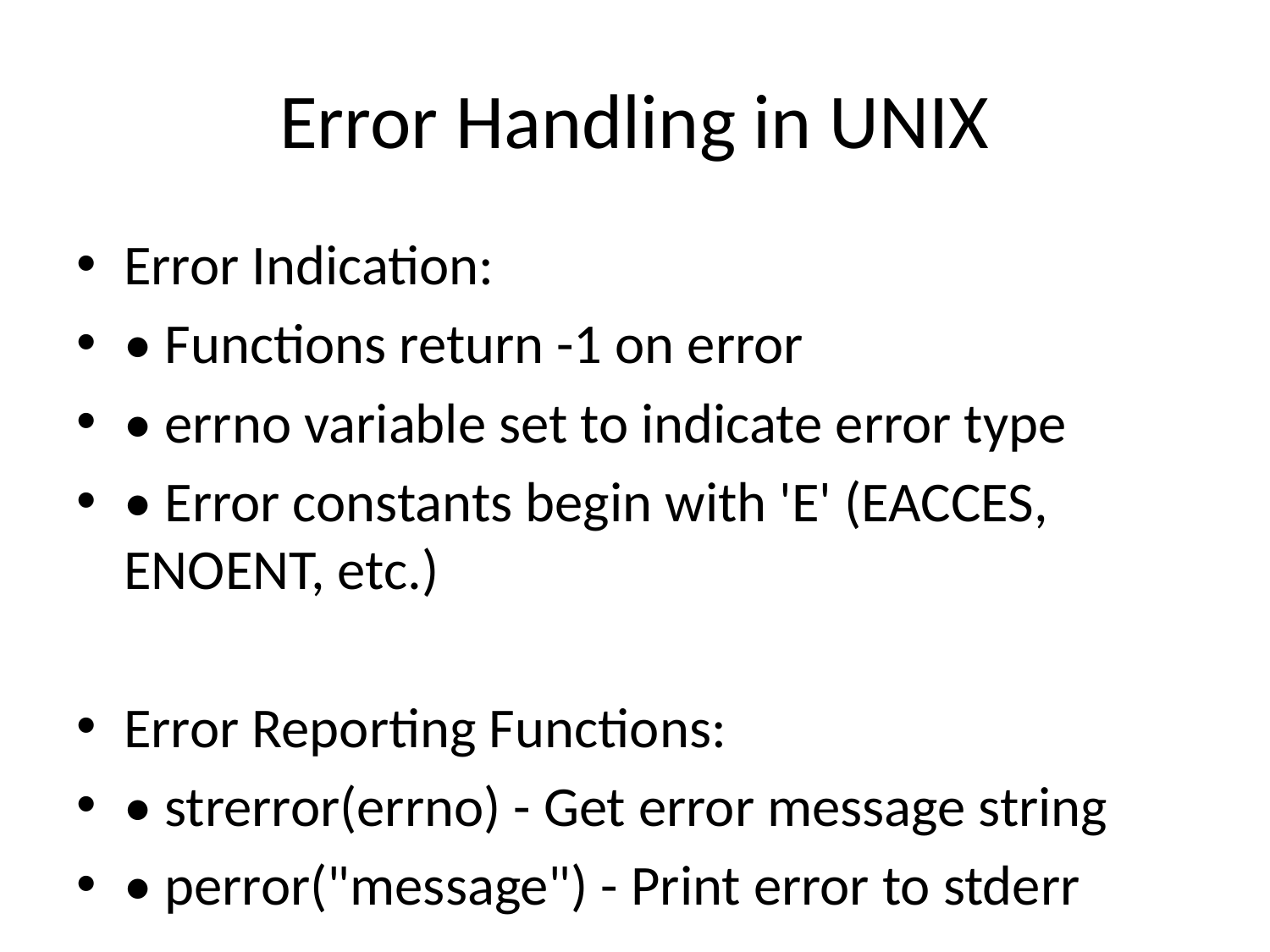

# Error Handling in UNIX
Error Indication:
• Functions return -1 on error
• errno variable set to indicate error type
• Error constants begin with 'E' (EACCES, ENOENT, etc.)

Error Reporting Functions:
• strerror(errno) - Get error message string
• perror("message") - Print error to stderr

Error Types:
• Fatal errors - No recovery possible
• Non-fatal errors - Can retry (EAGAIN, EBUSY, etc.)